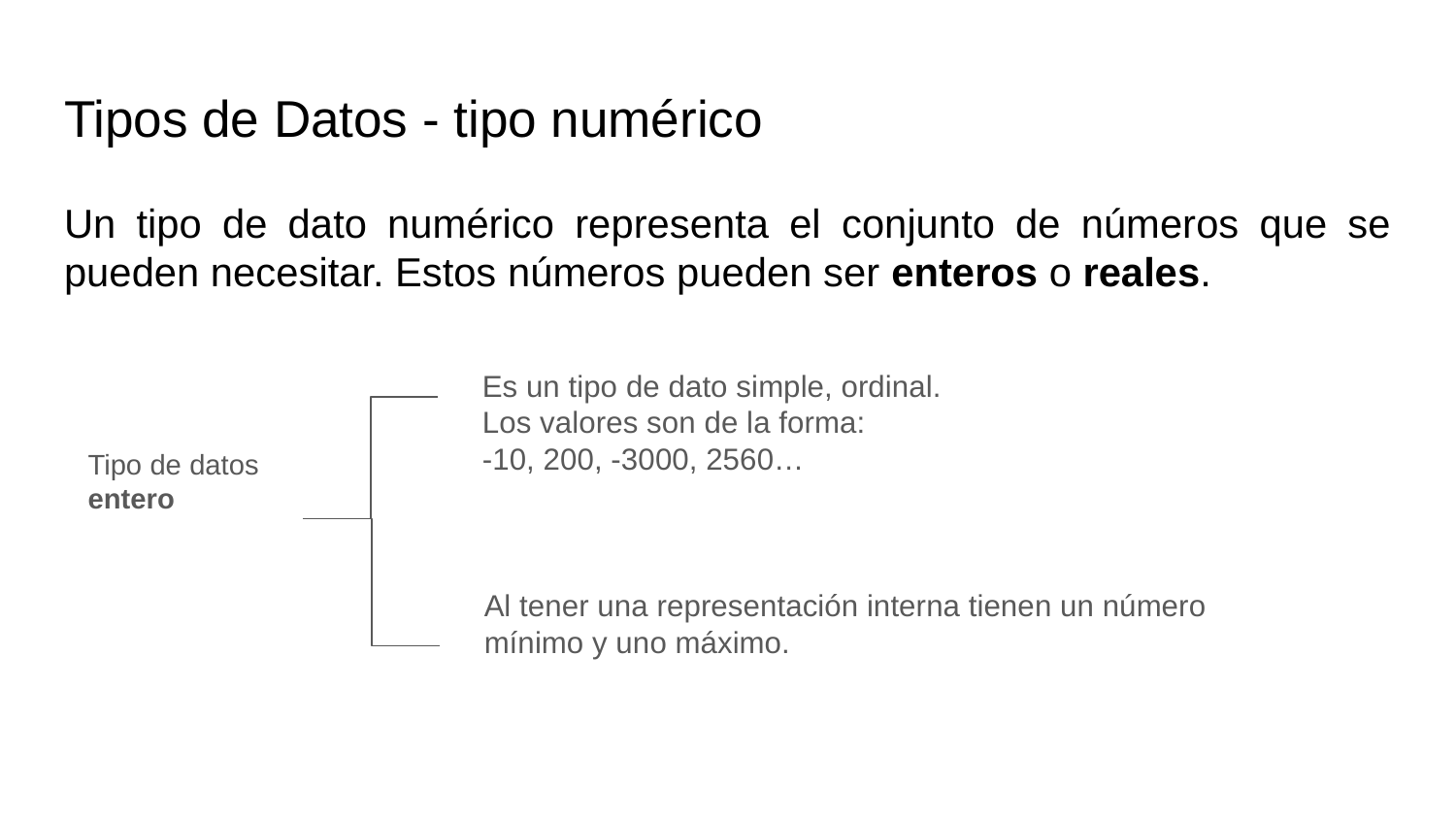

# Tipos de Datos - tipo numérico
Un tipo de dato numérico representa el conjunto de números que se pueden necesitar. Estos números pueden ser enteros o reales.

Es un tipo de dato simple, ordinal.
Los valores son de la forma:
-10, 200, -3000, 2560…
Tipo de datos entero
Al tener una representación interna tienen un número mínimo y uno máximo.